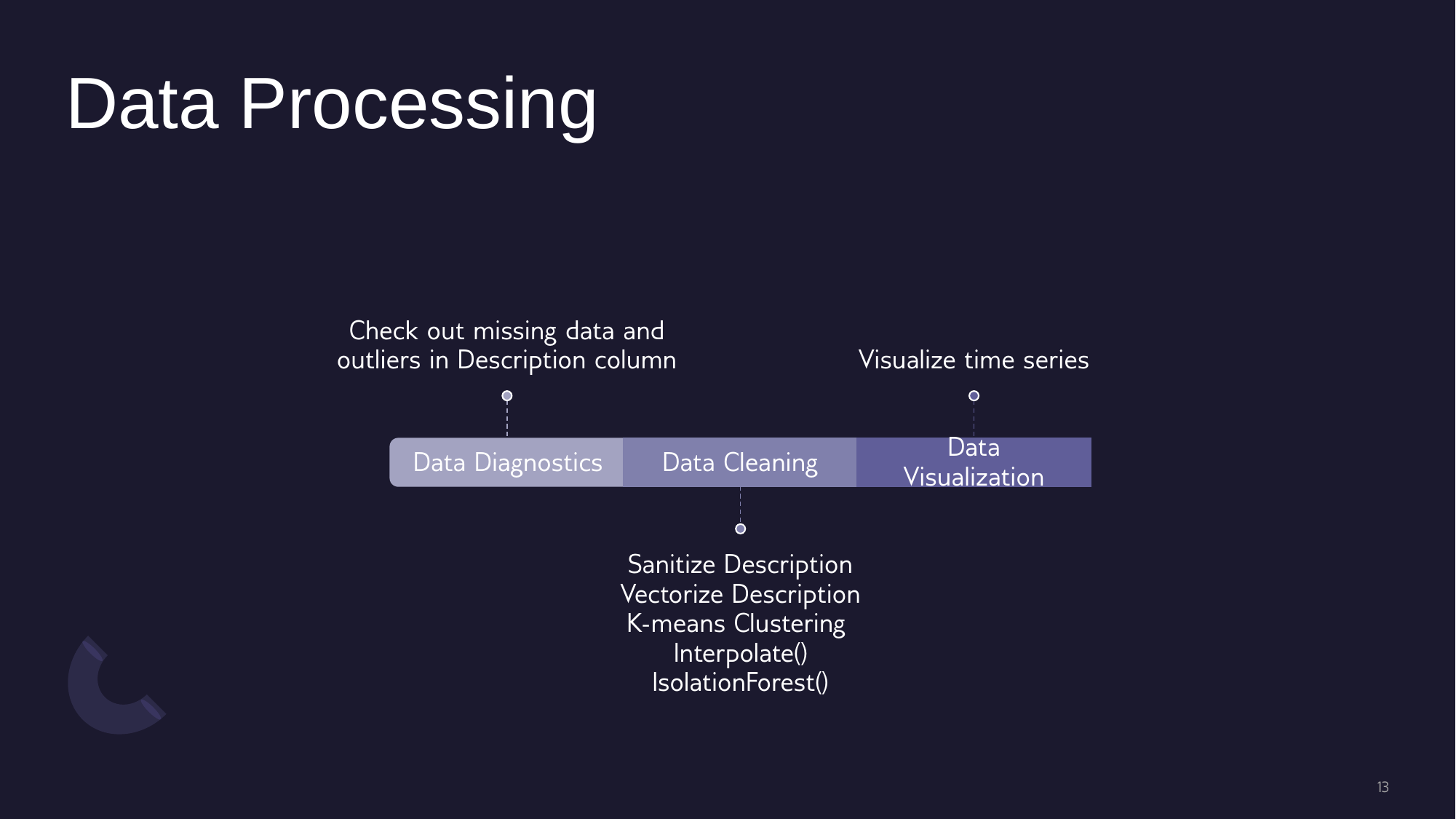

# Data Processing

Check out missing data and outliers in Description column

Visualize time series

Data Cleaning

Data Visualization
Data Diagnostics

Sanitize Description
Vectorize Description
K-means Clustering
Interpolate()
IsolationForest()

13